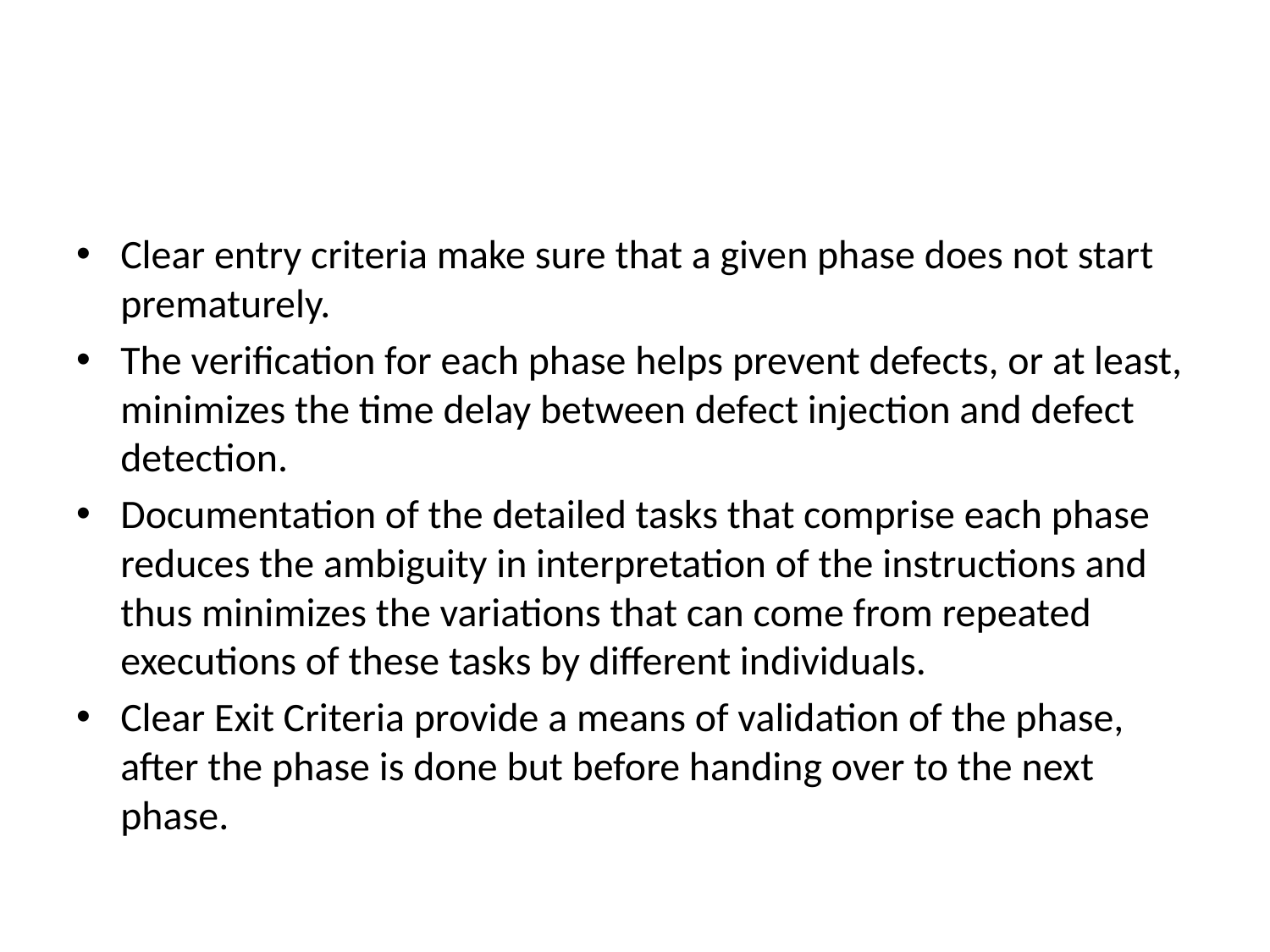

#
Clear entry criteria make sure that a given phase does not start prematurely.
The verification for each phase helps prevent defects, or at least, minimizes the time delay between defect injection and defect detection.
Documentation of the detailed tasks that comprise each phase reduces the ambiguity in interpretation of the instructions and thus minimizes the variations that can come from repeated executions of these tasks by different individuals.
Clear Exit Criteria provide a means of validation of the phase, after the phase is done but before handing over to the next phase.